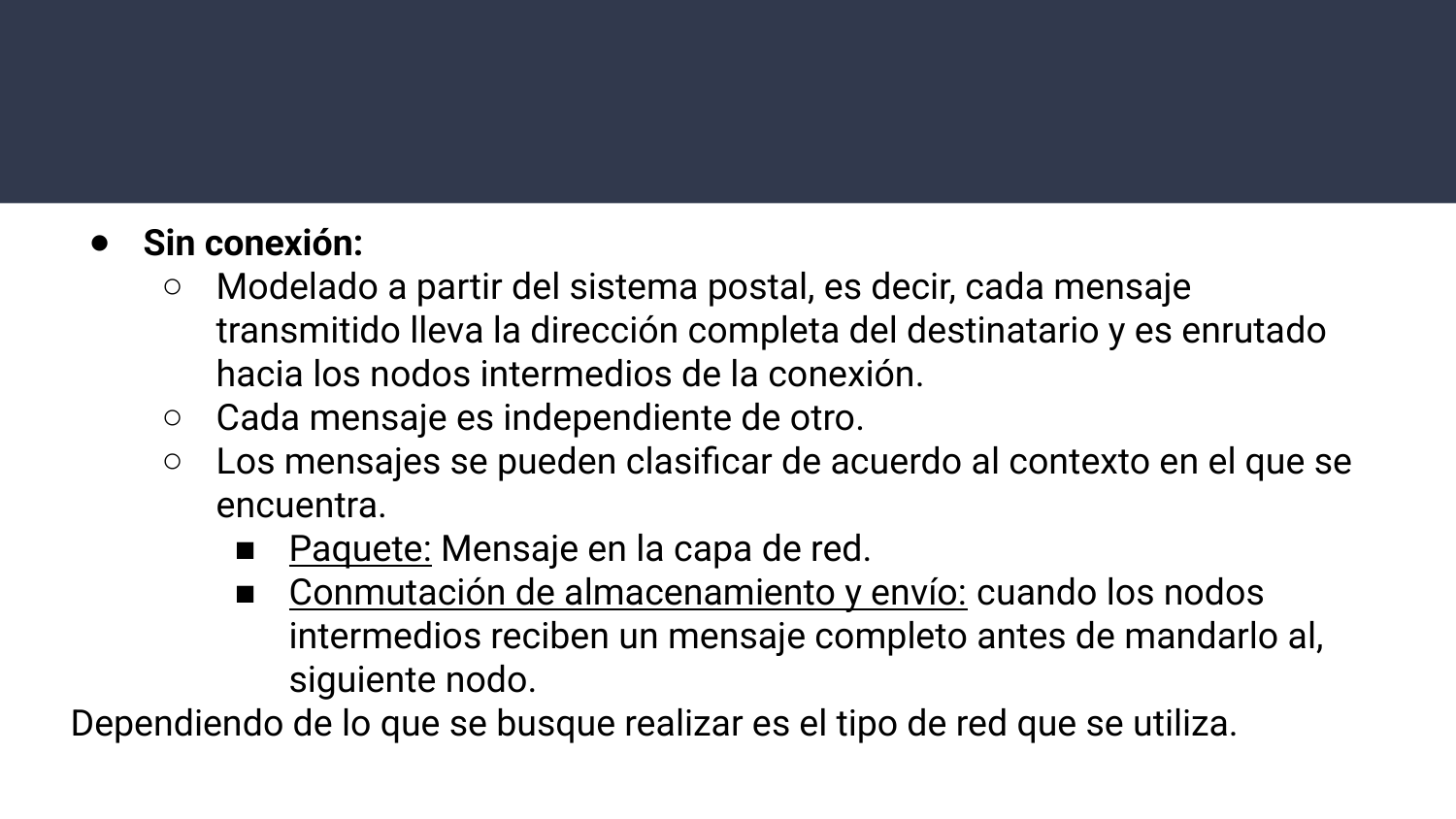

Sin conexión:
Modelado a partir del sistema postal, es decir, cada mensaje transmitido lleva la dirección completa del destinatario y es enrutado hacia los nodos intermedios de la conexión.
Cada mensaje es independiente de otro.
Los mensajes se pueden clasificar de acuerdo al contexto en el que se encuentra.
Paquete: Mensaje en la capa de red.
Conmutación de almacenamiento y envío: cuando los nodos intermedios reciben un mensaje completo antes de mandarlo al, siguiente nodo.
Dependiendo de lo que se busque realizar es el tipo de red que se utiliza.